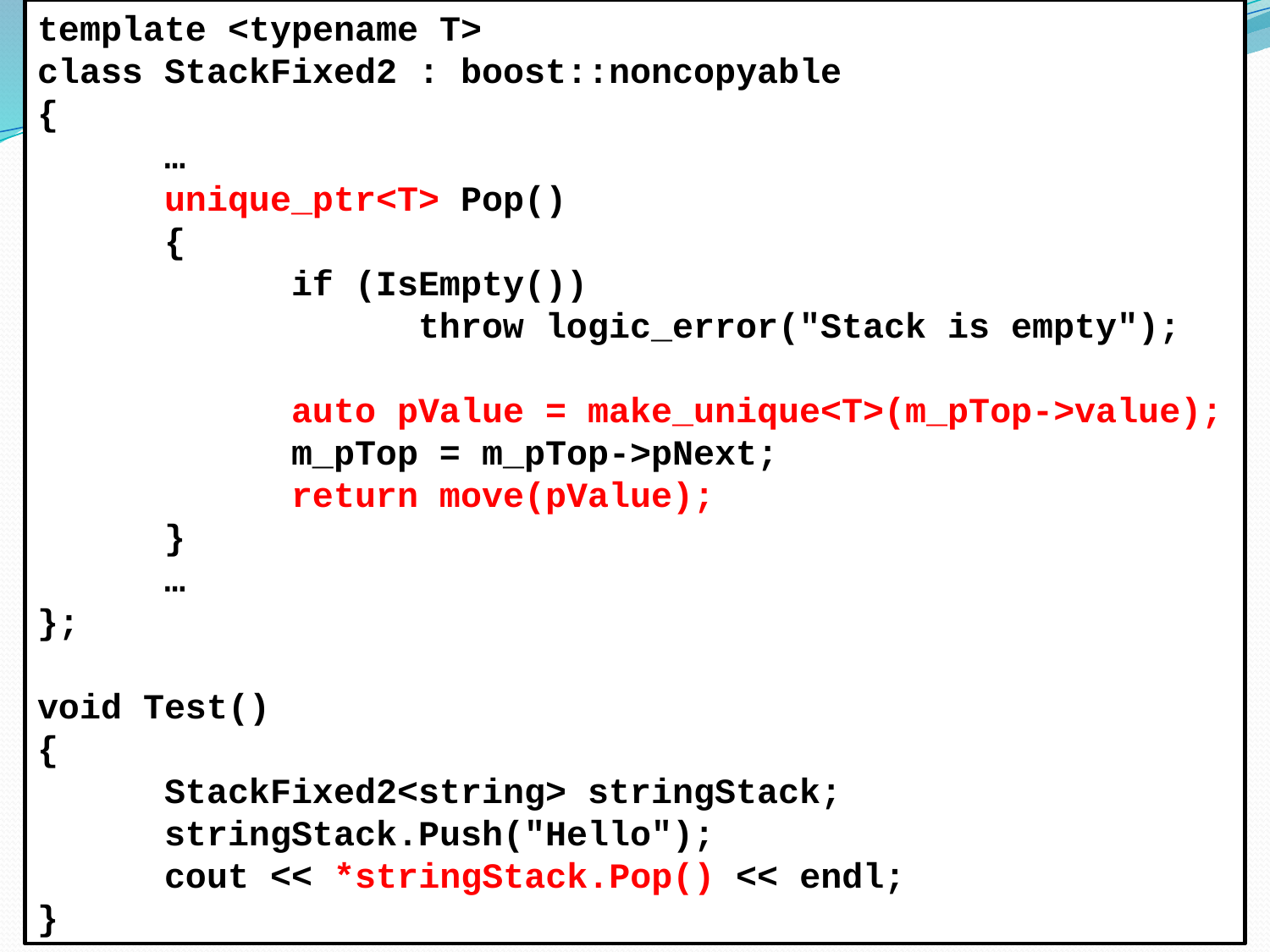

template <typename T>
class StackFixed2 : boost::noncopyable
{
	…
	unique_ptr<T> Pop()
	{
		if (IsEmpty())
			throw logic_error("Stack is empty");

		auto pValue = make_unique<T>(m_pTop->value);
		m_pTop = m_pTop->pNext;
		return move(pValue);
	}
	…
};

void Test()
{
	StackFixed2<string> stringStack;
	stringStack.Push("Hello");
	cout << *stringStack.Pop() << endl;
}